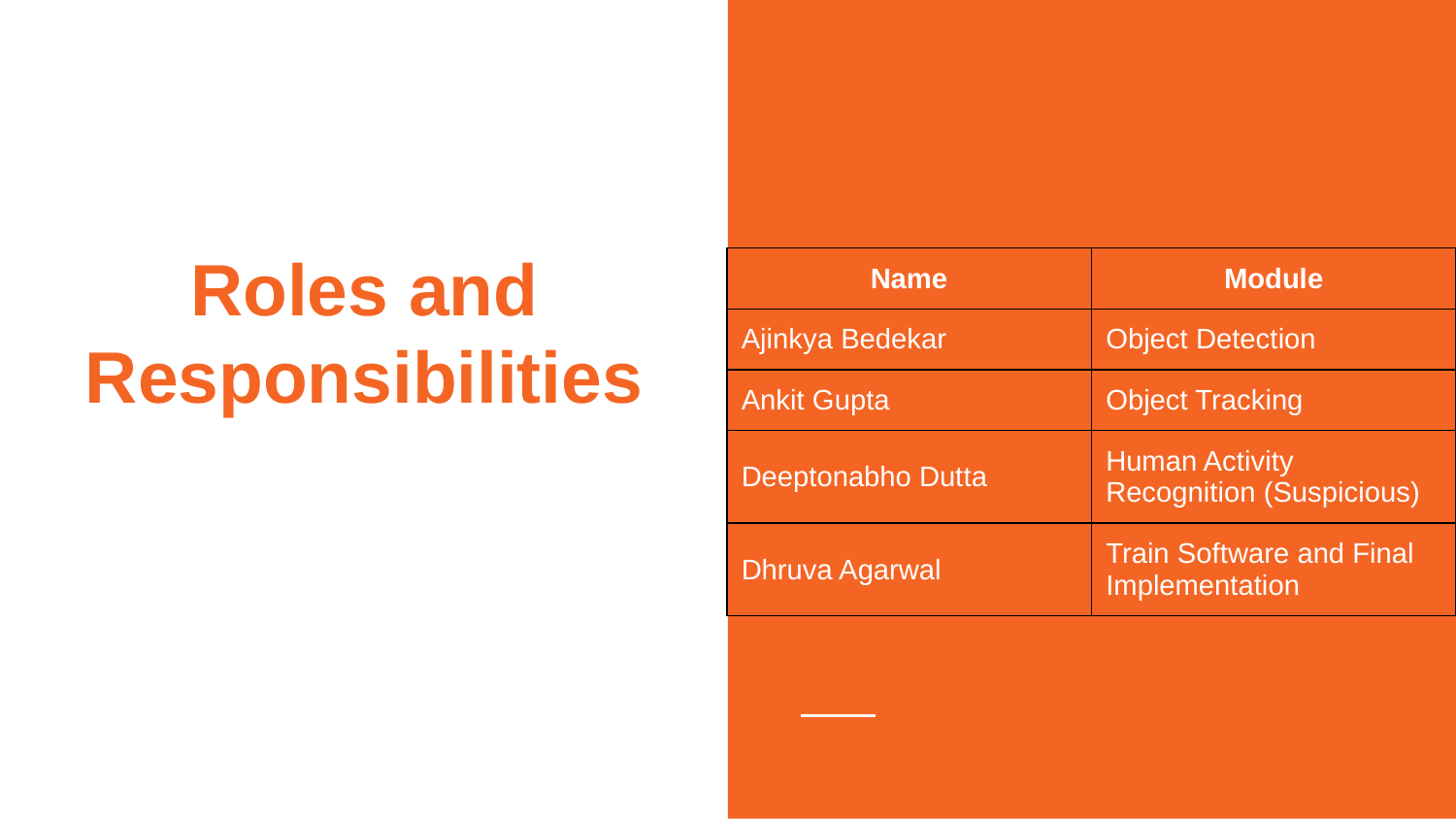

# Roles and Responsibilities
| Name | Module |
| --- | --- |
| Ajinkya Bedekar | Object Detection |
| Ankit Gupta | Object Tracking |
| Deeptonabho Dutta | Human Activity Recognition (Suspicious) |
| Dhruva Agarwal | Train Software and Final Implementation |